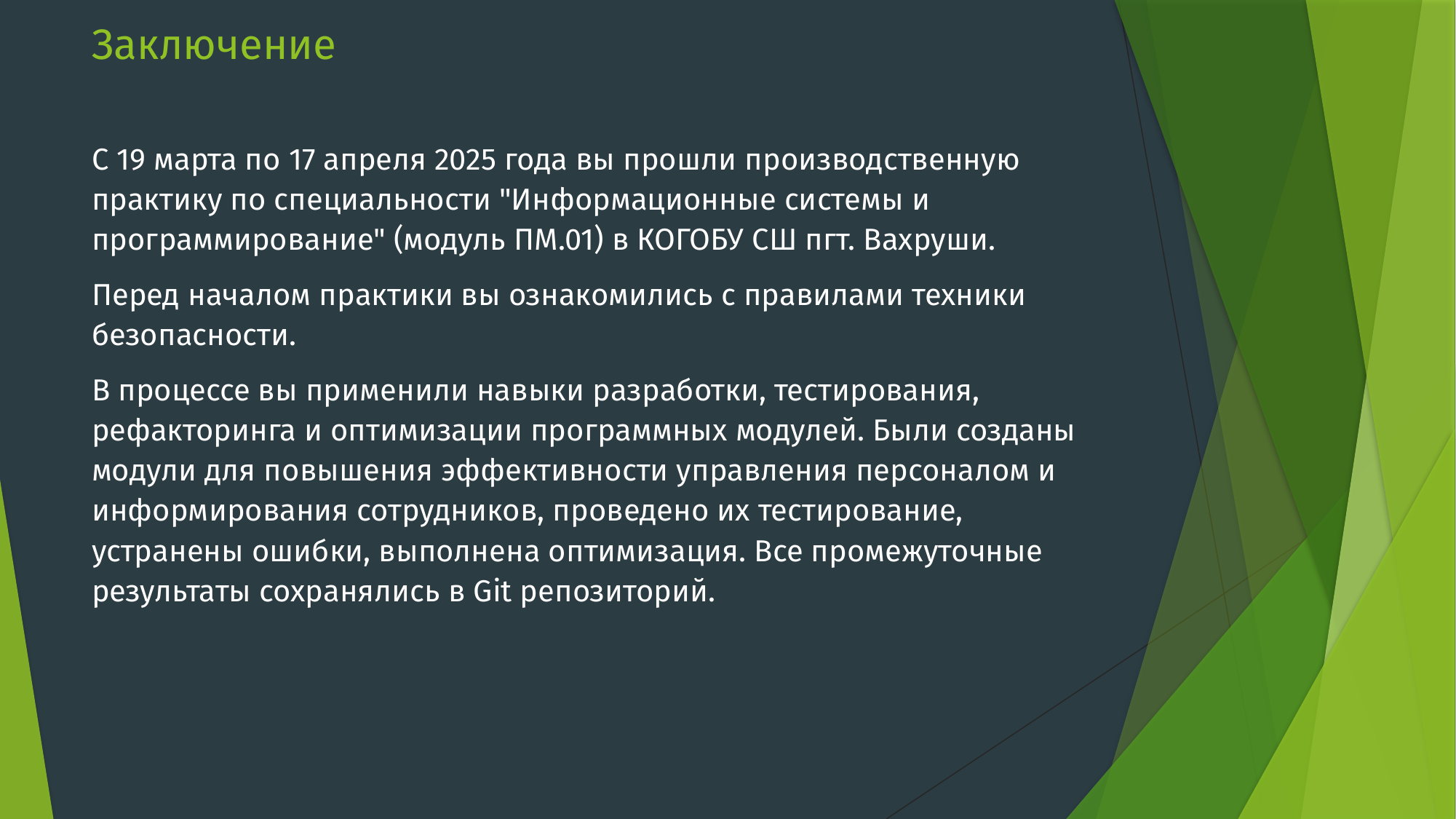

# Заключение
С 19 марта по 17 апреля 2025 года вы прошли производственную практику по специальности "Информационные системы и программирование" (модуль ПМ.01) в КОГОБУ СШ пгт. Вахруши.
Перед началом практики вы ознакомились с правилами техники безопасности.
В процессе вы применили навыки разработки, тестирования, рефакторинга и оптимизации программных модулей. Были созданы модули для повышения эффективности управления персоналом и информирования сотрудников, проведено их тестирование, устранены ошибки, выполнена оптимизация. Все промежуточные результаты сохранялись в Git репозиторий.